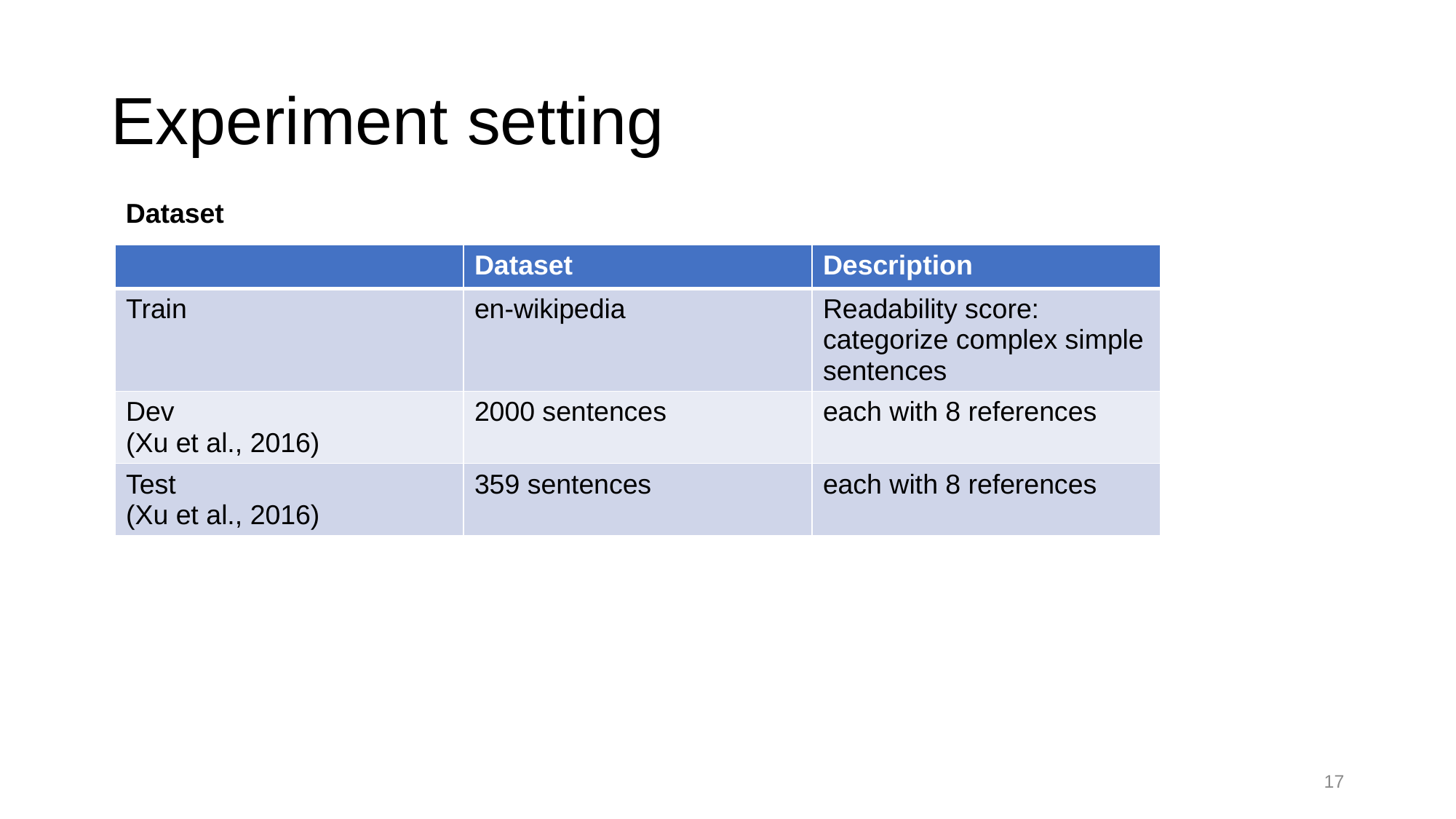

# Experiment setting
Dataset
|  | Dataset | Description |
| --- | --- | --- |
| Train | en-wikipedia | Readability score: categorize complex simple sentences |
| Dev (Xu et al., 2016) | 2000 sentences | each with 8 references |
| Test (Xu et al., 2016) | 359 sentences | each with 8 references |
17